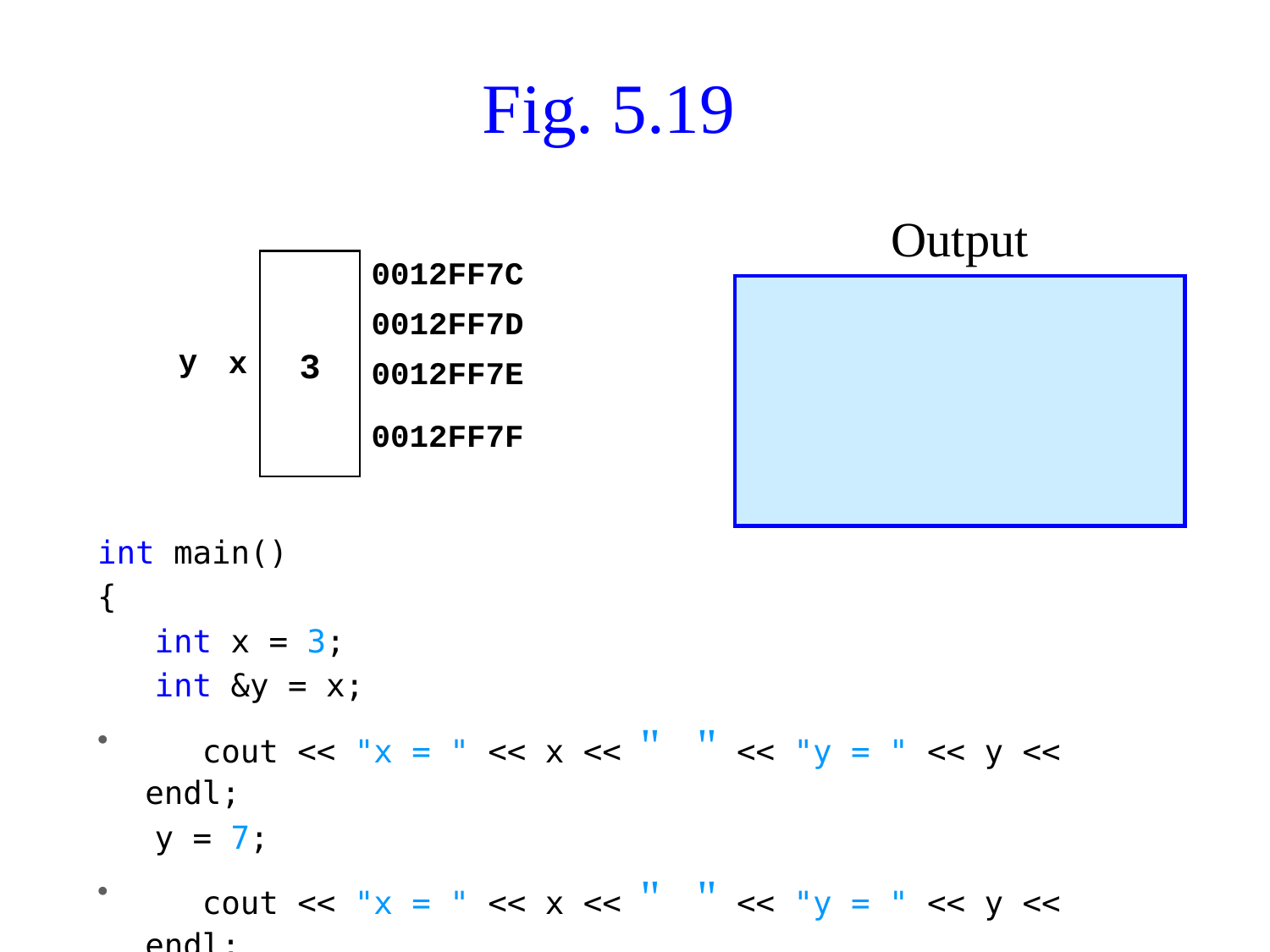

# Fig. 5.19
Output
| y | x | 3 | 0012FF7C |
| --- | --- | --- | --- |
|  |  |  | 0012FF7D |
|  |  |  | 0012FF7E |
|  |  |  | 0012FF7F |

int main()
{
   int x = 3;
   int &y = x;
   cout << "x = " << x << "   " << "y = " << y << endl;
   y = 7;
   cout << "x = " << x << "   " << "y = " << y << endl;
}